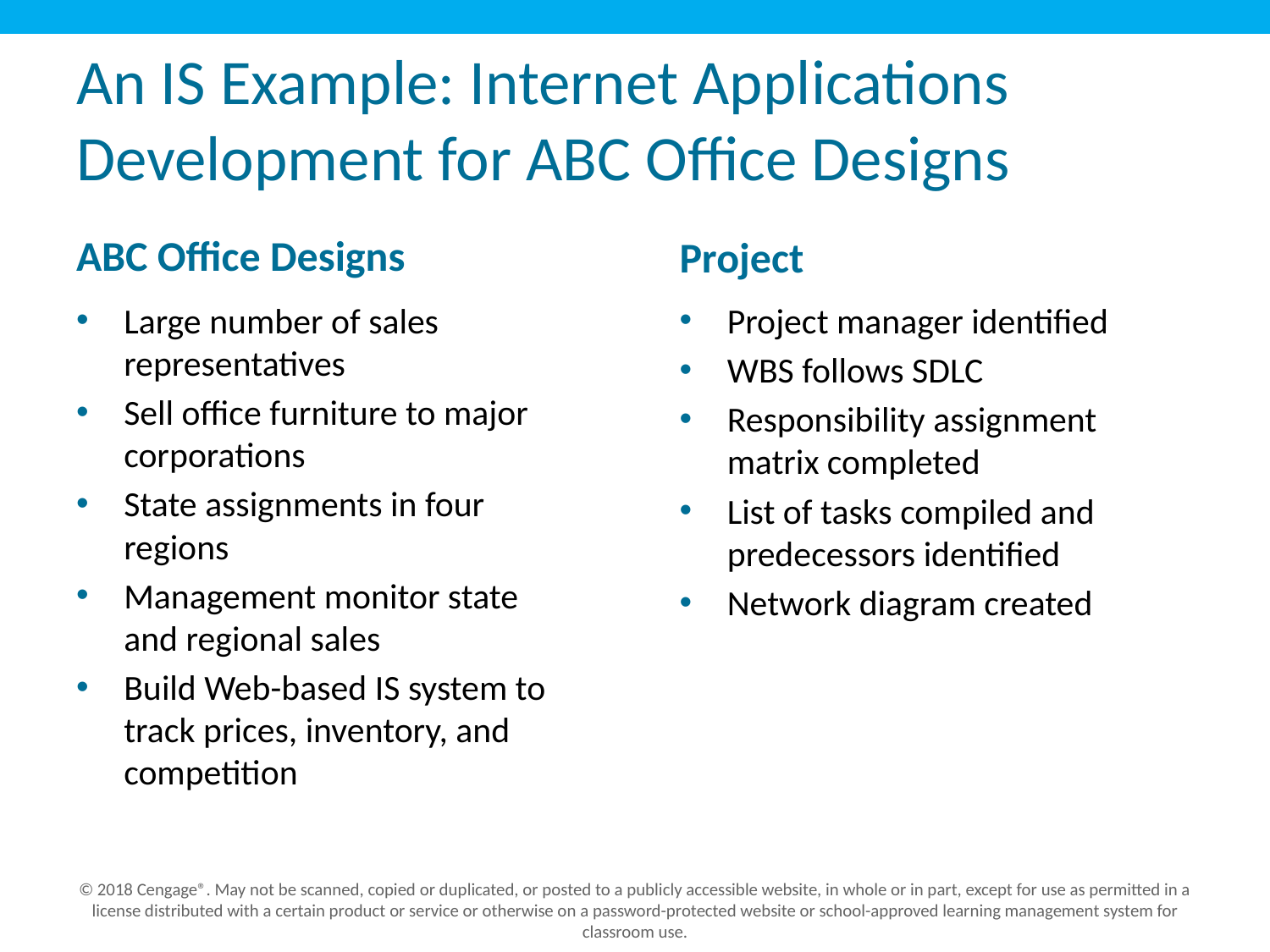

# An IS Example: Internet Applications Development for ABC Office Designs
ABC Office Designs
Project
Large number of sales representatives
Sell office furniture to major corporations
State assignments in four regions
Management monitor state and regional sales
Build Web-based IS system to track prices, inventory, and competition
Project manager identified
WBS follows SDLC
Responsibility assignment matrix completed
List of tasks compiled and predecessors identified
Network diagram created